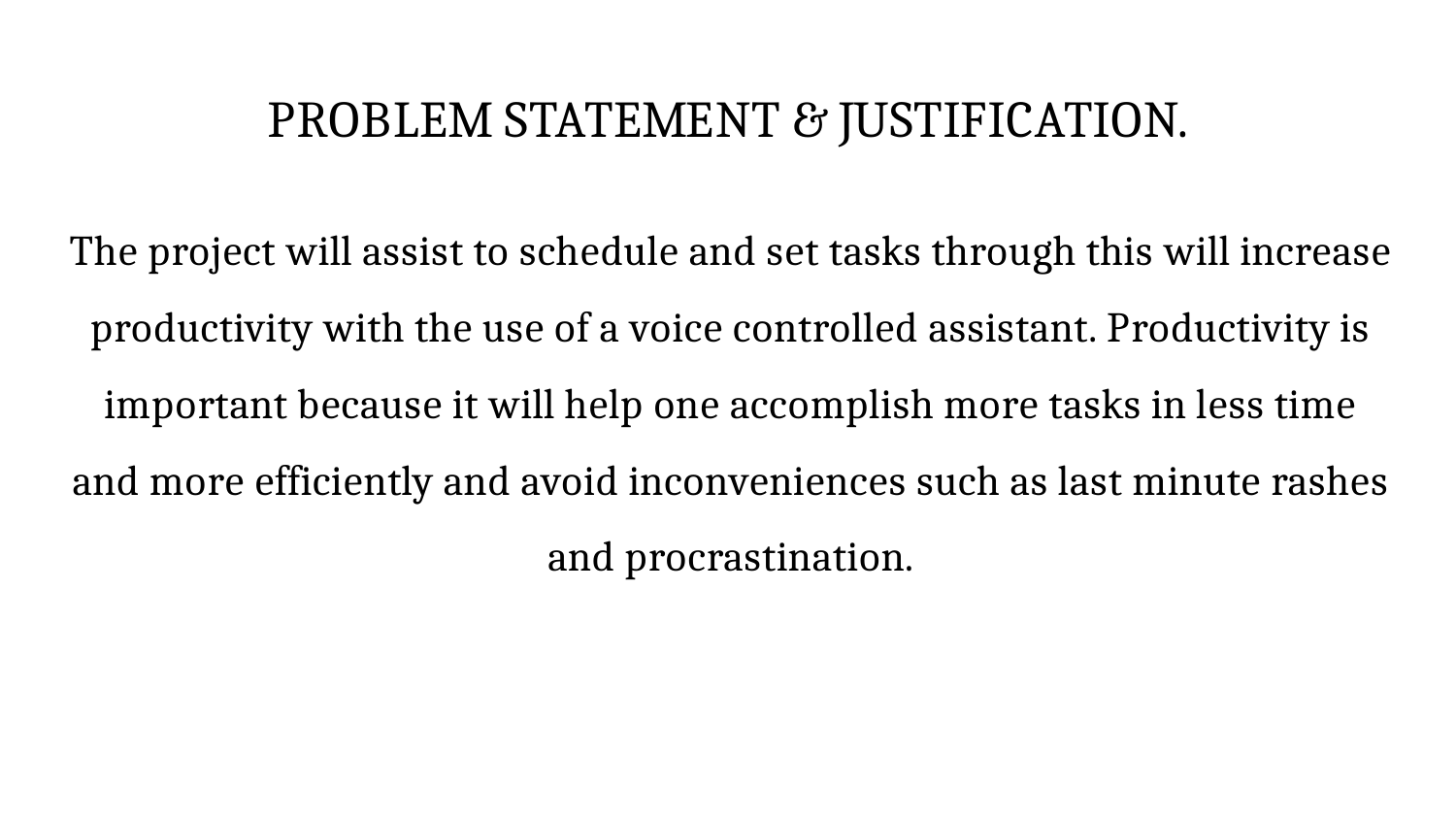

# PROBLEM STATEMENT & JUSTIFICATION.
The project will assist to schedule and set tasks through this will increase productivity with the use of a voice controlled assistant. Productivity is important because it will help one accomplish more tasks in less time and more efficiently and avoid inconveniences such as last minute rashes and procrastination.